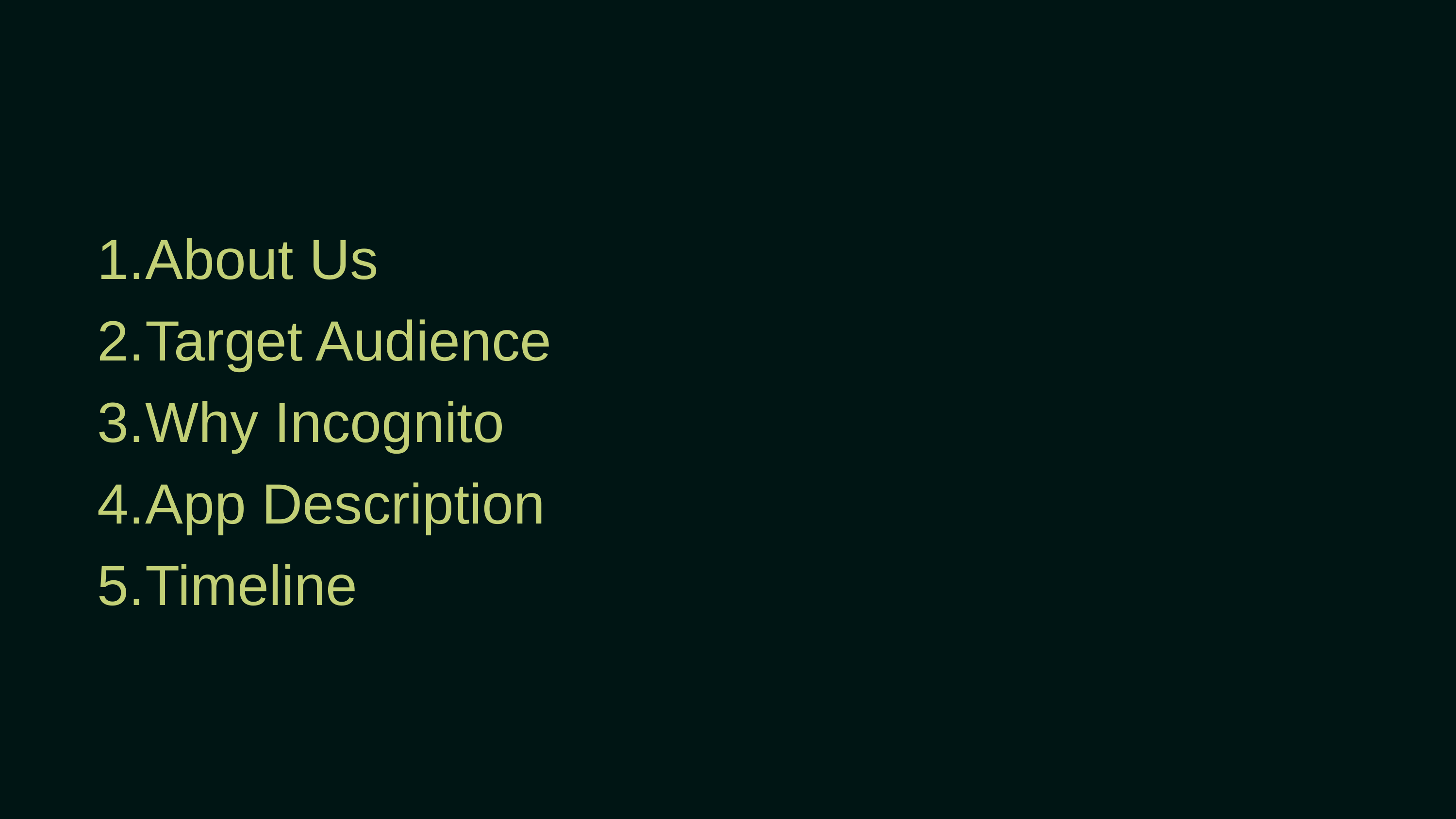

About Us
Target Audience
Why Incognito
App Description
Timeline